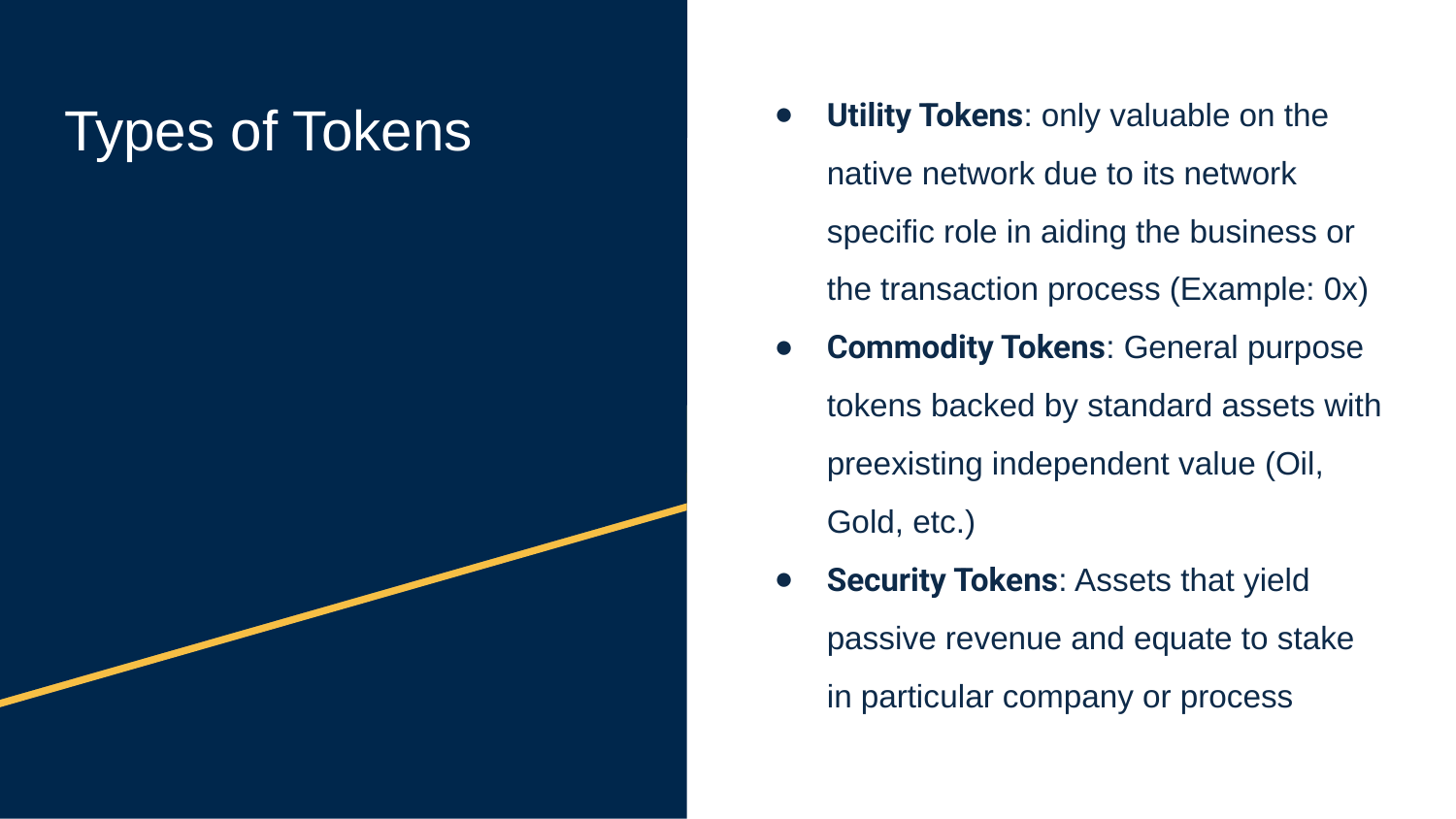

Utility Tokens: only valuable on the native network due to its network specific role in aiding the business or the transaction process (Example: 0x)
Commodity Tokens: General purpose tokens backed by standard assets with preexisting independent value (Oil, Gold, etc.)
Security Tokens: Assets that yield passive revenue and equate to stake in particular company or process

# Types of Tokens